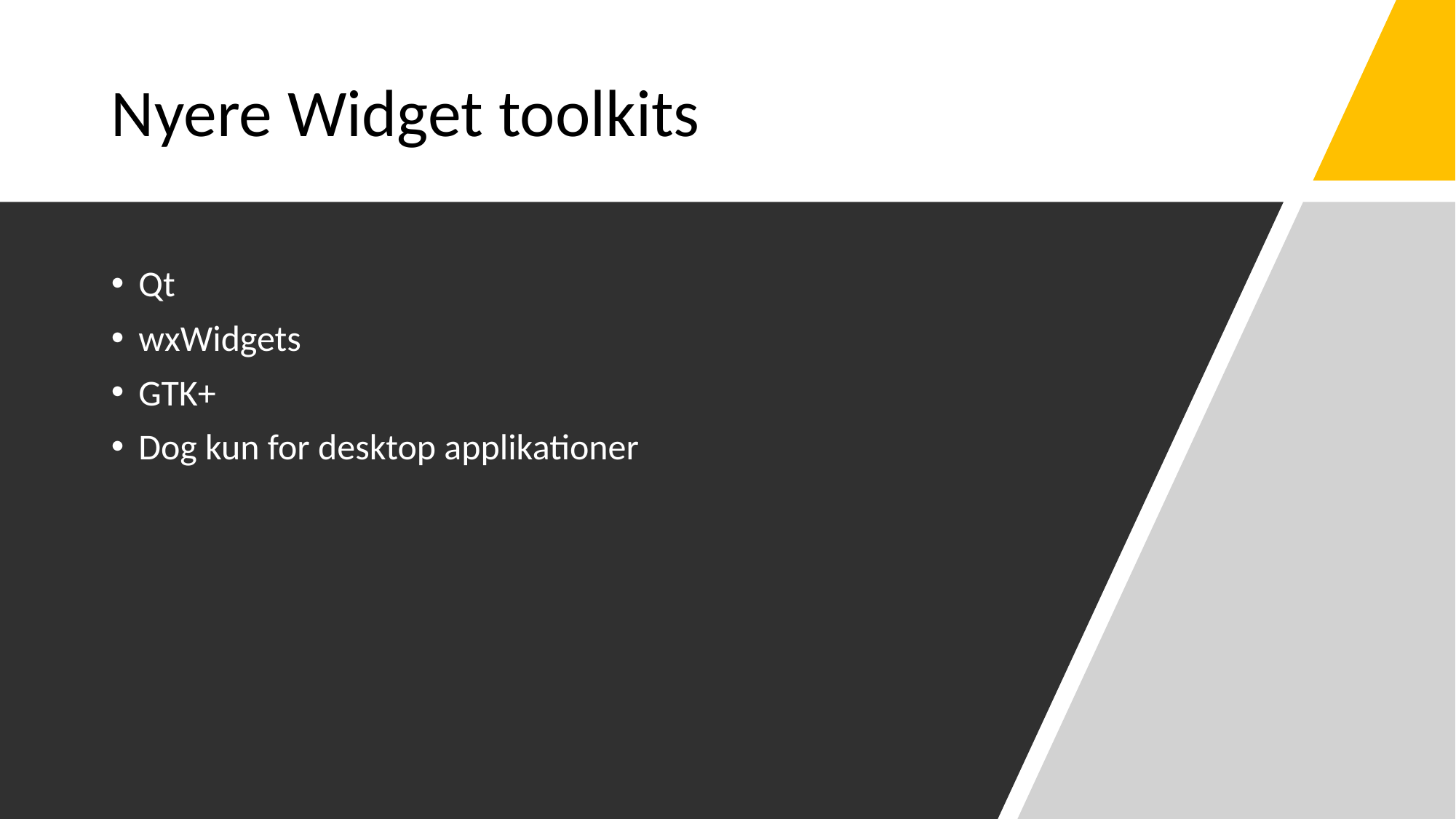

# Nyere Widget toolkits

Qt
wxWidgets
GTK+
Dog kun for desktop applikationer